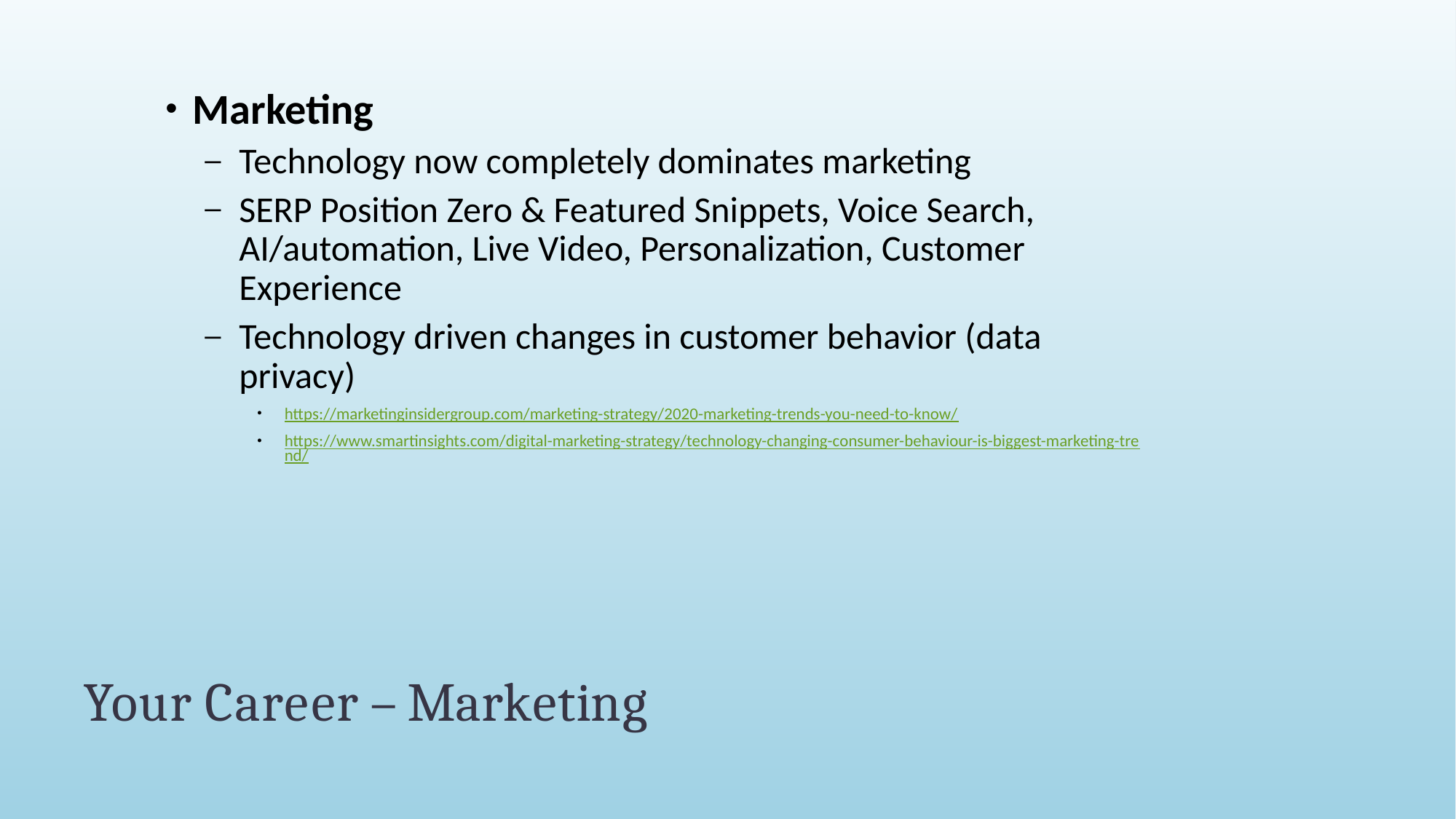

Marketing
Technology now completely dominates marketing
SERP Position Zero & Featured Snippets, Voice Search, AI/automation, Live Video, Personalization, Customer Experience
Technology driven changes in customer behavior (data privacy)
https://marketinginsidergroup.com/marketing-strategy/2020-marketing-trends-you-need-to-know/
https://www.smartinsights.com/digital-marketing-strategy/technology-changing-consumer-behaviour-is-biggest-marketing-trend/
# Your Career – Marketing